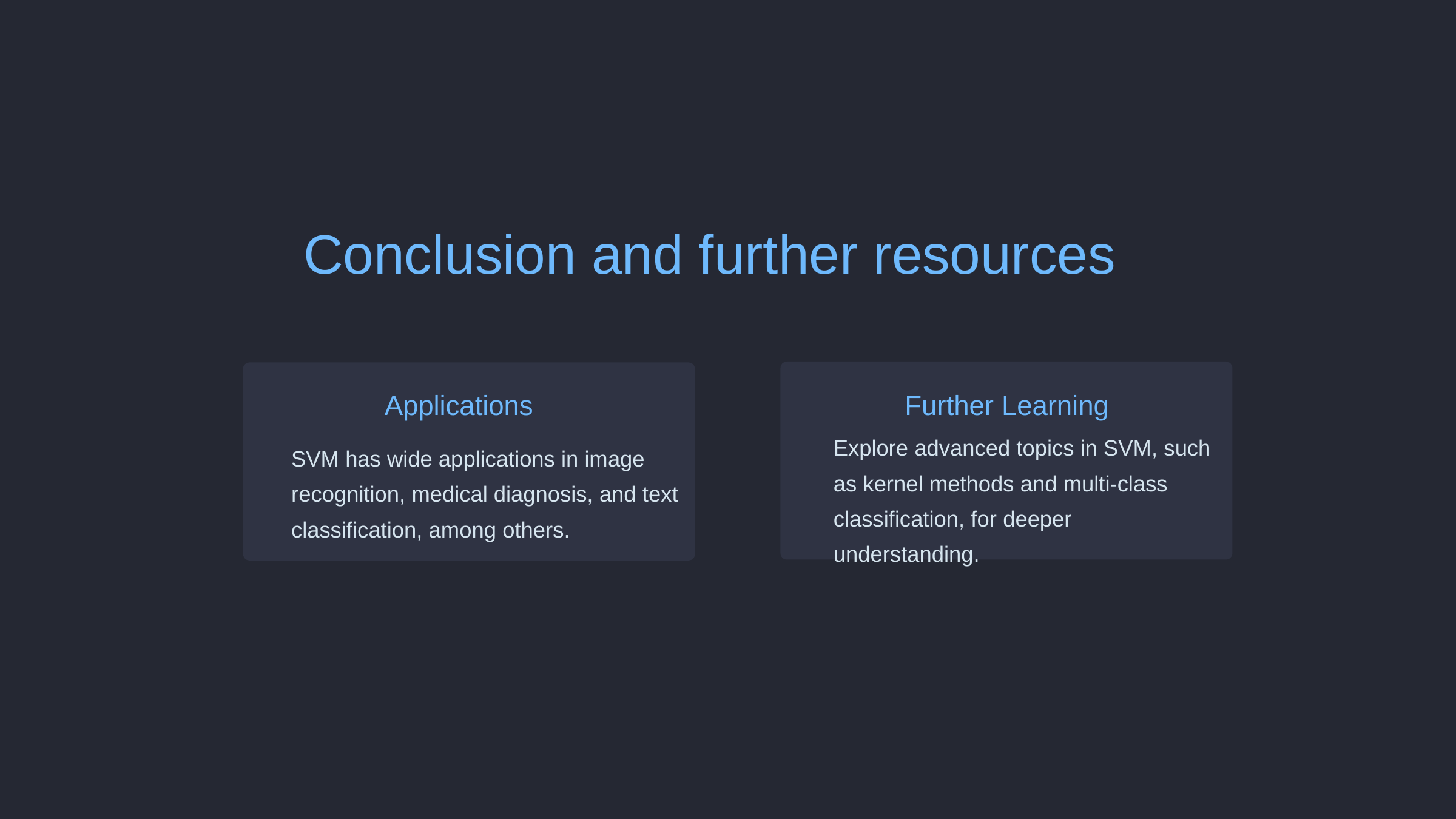

Conclusion and further resources

Applications
Further Learning
Explore advanced topics in SVM, such as kernel methods and multi-class classification, for deeper understanding.
SVM has wide applications in image recognition, medical diagnosis, and text classification, among others.